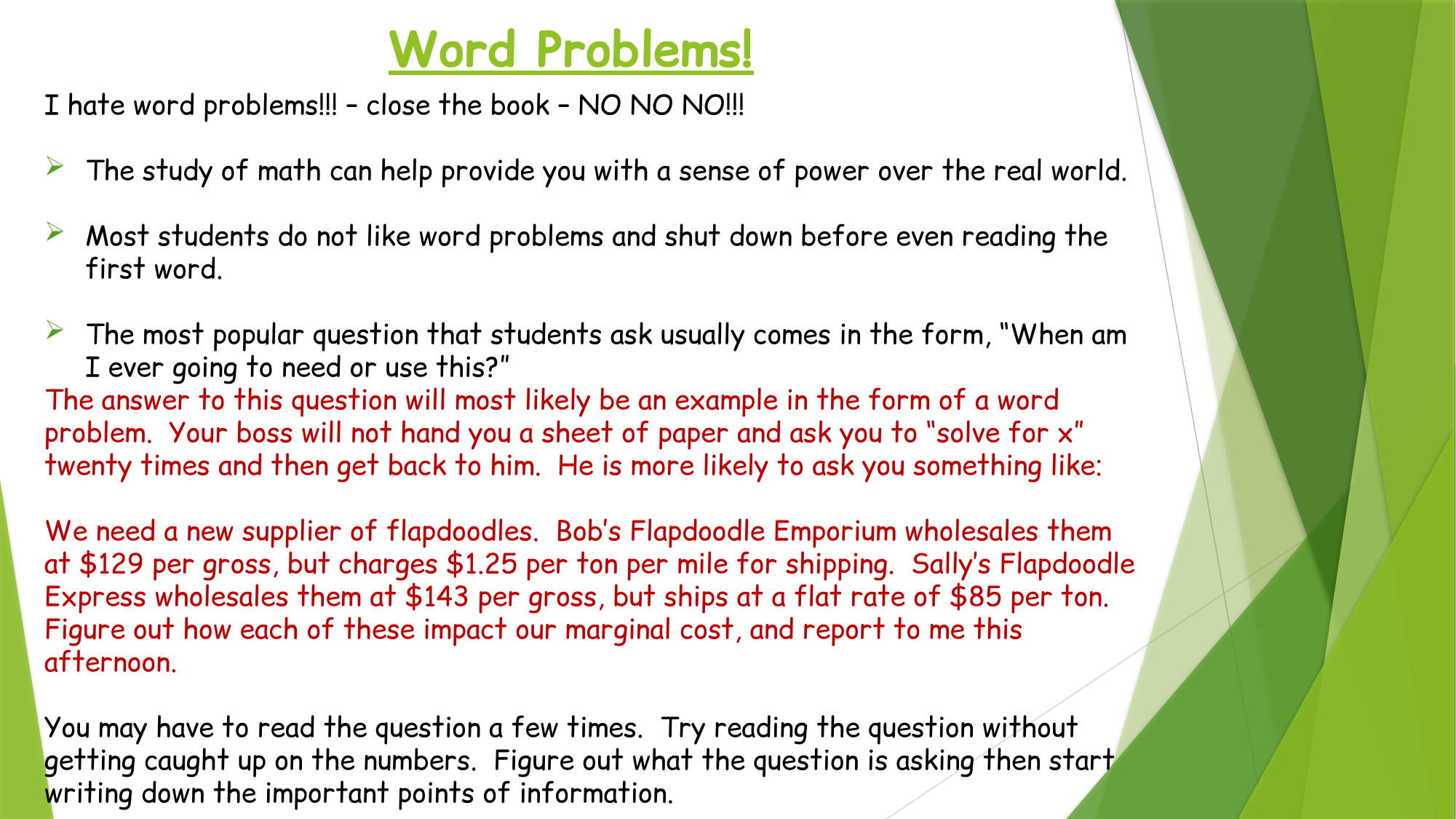

Word Problems!
I hate word problems!!! – close the book – NO NO NO!!!

The study of math can help provide you with a sense of power over the real world.

Most students do not like word problems and shut down before even reading the first word.

The most popular question that students ask usually comes in the form, “When am I ever going to need or use this?”
The answer to this question will most likely be an example in the form of a word problem.  Your boss will not hand you a sheet of paper and ask you to “solve for x” twenty times and then get back to him.  He is more likely to ask you something like:

We need a new supplier of flapdoodles.  Bob’s Flapdoodle Emporium wholesales them at $129 per gross, but charges $1.25 per ton per mile for shipping.  Sally’s Flapdoodle Express wholesales them at $143 per gross, but ships at a flat rate of $85 per ton.  Figure out how each of these impact our marginal cost, and report to me this afternoon.
You may have to read the question a few times.  Try reading the question without getting caught up on the numbers.  Figure out what the question is asking then start writing down the important points of information.